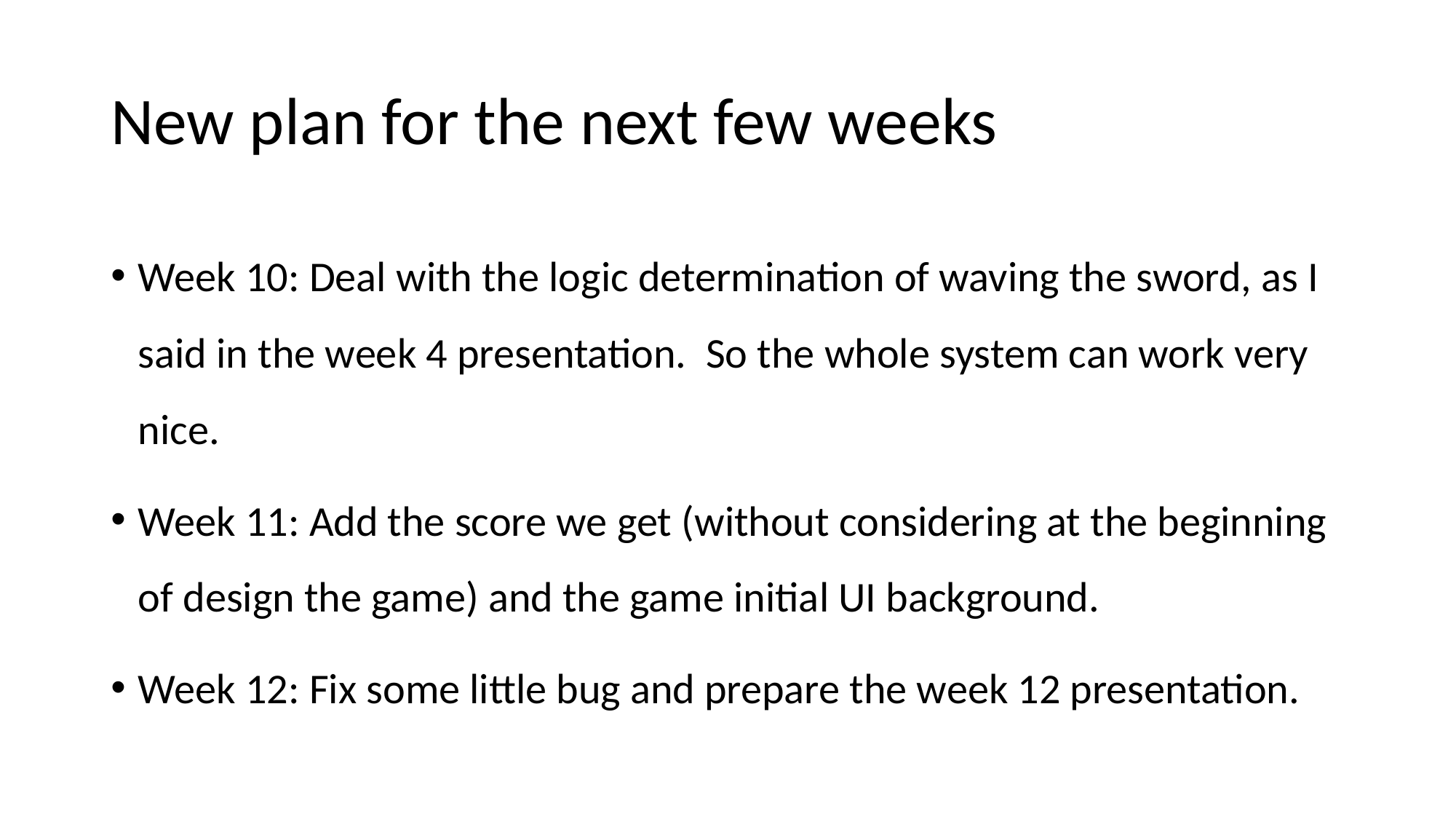

# New plan for the next few weeks
Week 10: Deal with the logic determination of waving the sword, as I said in the week 4 presentation.  So the whole system can work very nice.
Week 11: Add the score we get (without considering at the beginning of design the game) and the game initial UI background.
Week 12: Fix some little bug and prepare the week 12 presentation.